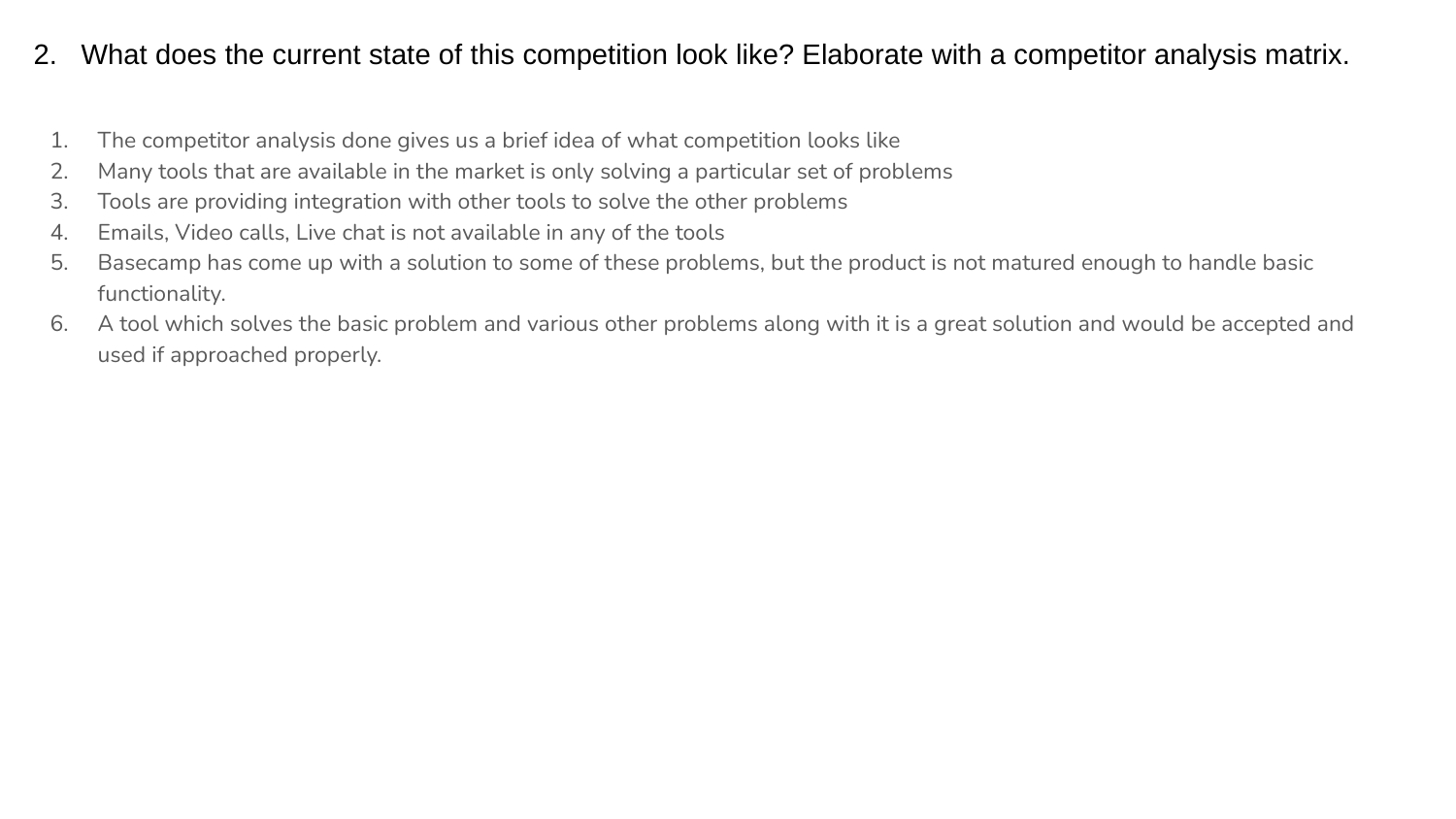

# 2.   What does the current state of this competition look like? Elaborate with a competitor analysis matrix.
The competitor analysis done gives us a brief idea of what competition looks like
Many tools that are available in the market is only solving a particular set of problems
Tools are providing integration with other tools to solve the other problems
Emails, Video calls, Live chat is not available in any of the tools
Basecamp has come up with a solution to some of these problems, but the product is not matured enough to handle basic functionality.
A tool which solves the basic problem and various other problems along with it is a great solution and would be accepted and used if approached properly.